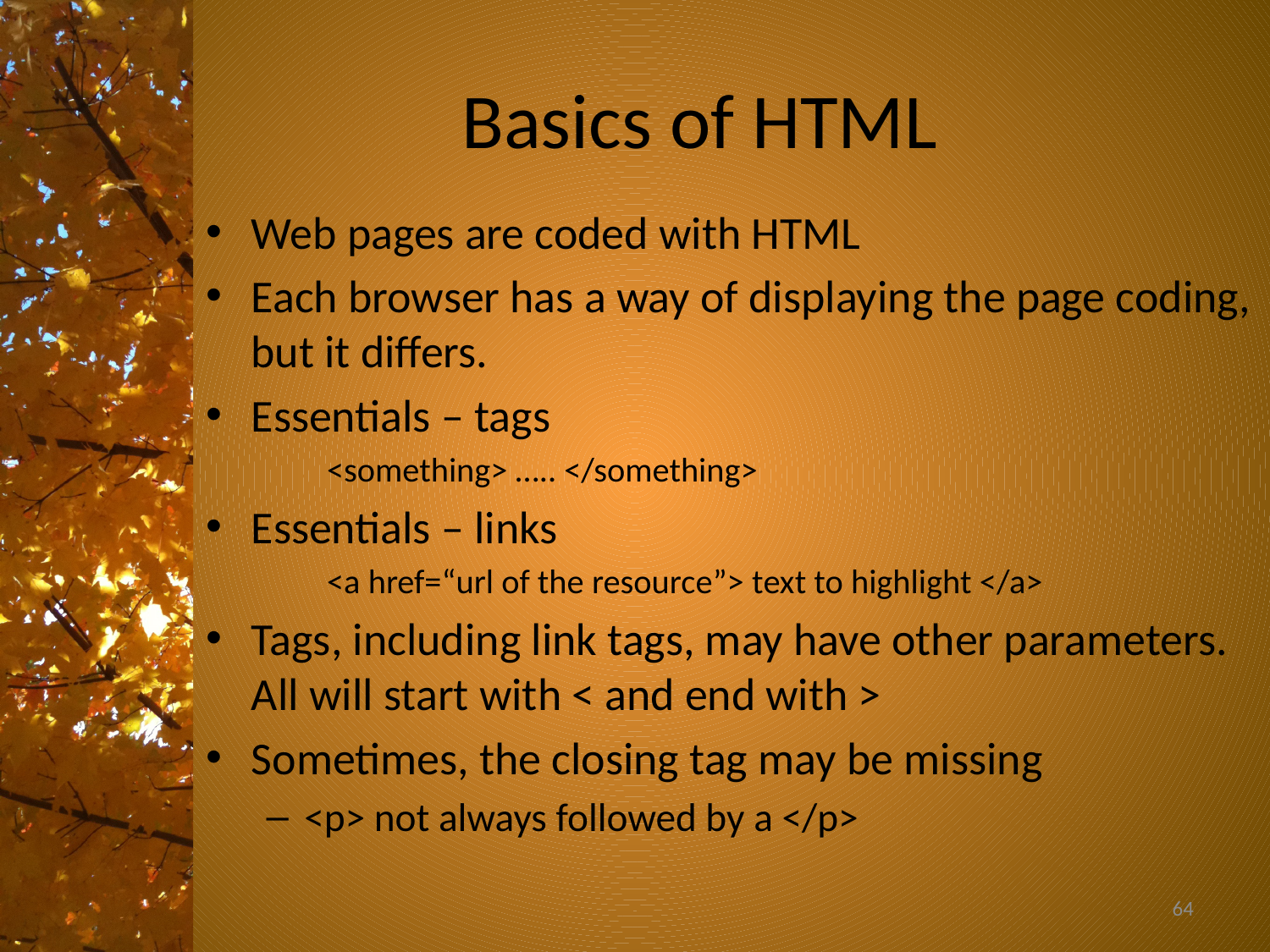

# Basics of HTML
Web pages are coded with HTML
Each browser has a way of displaying the page coding, but it differs.
Essentials – tags
<something> ….. </something>
Essentials – links
<a href=“url of the resource”> text to highlight </a>
Tags, including link tags, may have other parameters.  All will start with < and end with >
Sometimes, the closing tag may be missing
<p> not always followed by a </p>

64